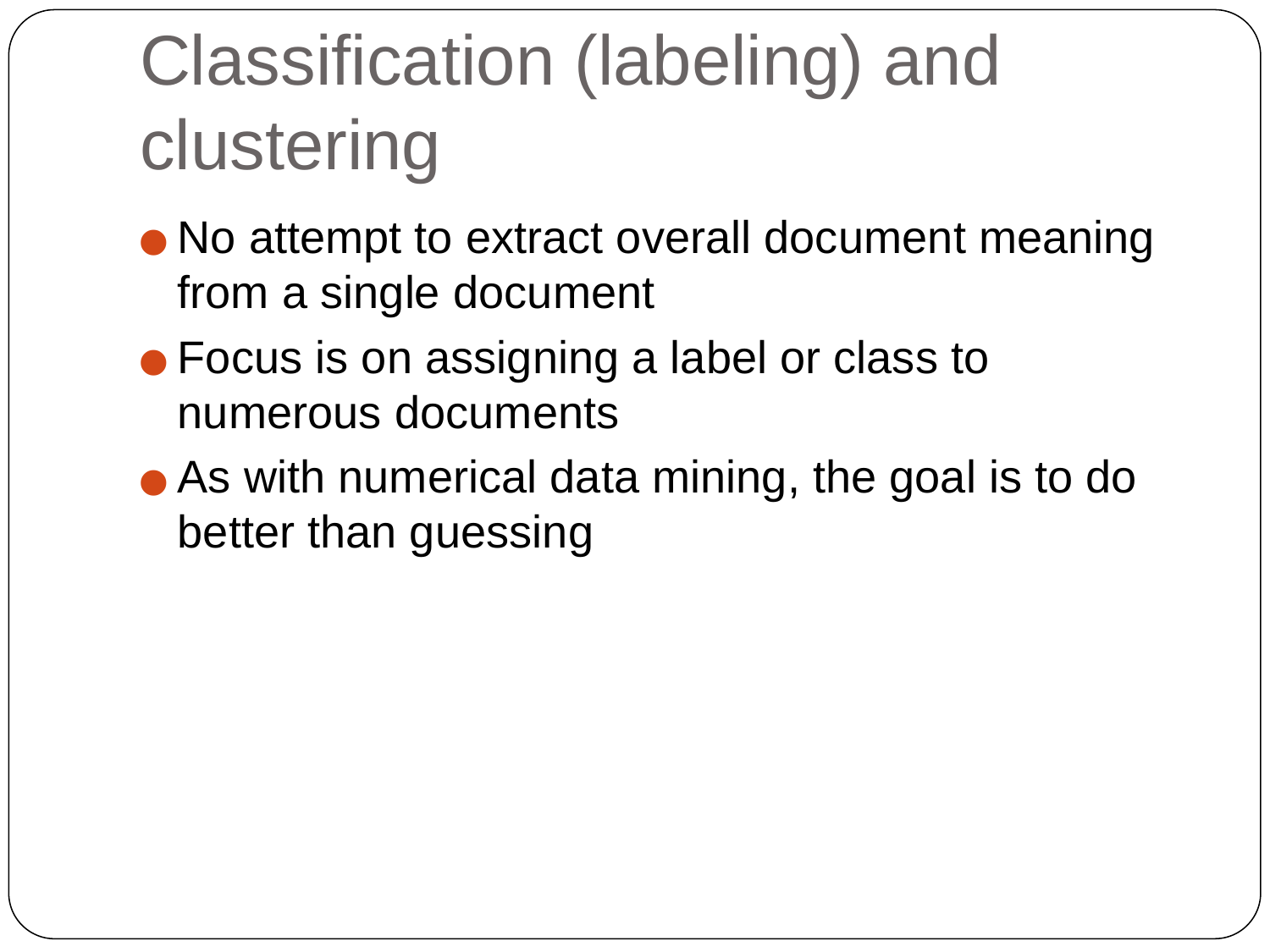

# Classification (labeling) and clustering
No attempt to extract overall document meaning from a single document
Focus is on assigning a label or class to numerous documents
As with numerical data mining, the goal is to do better than guessing